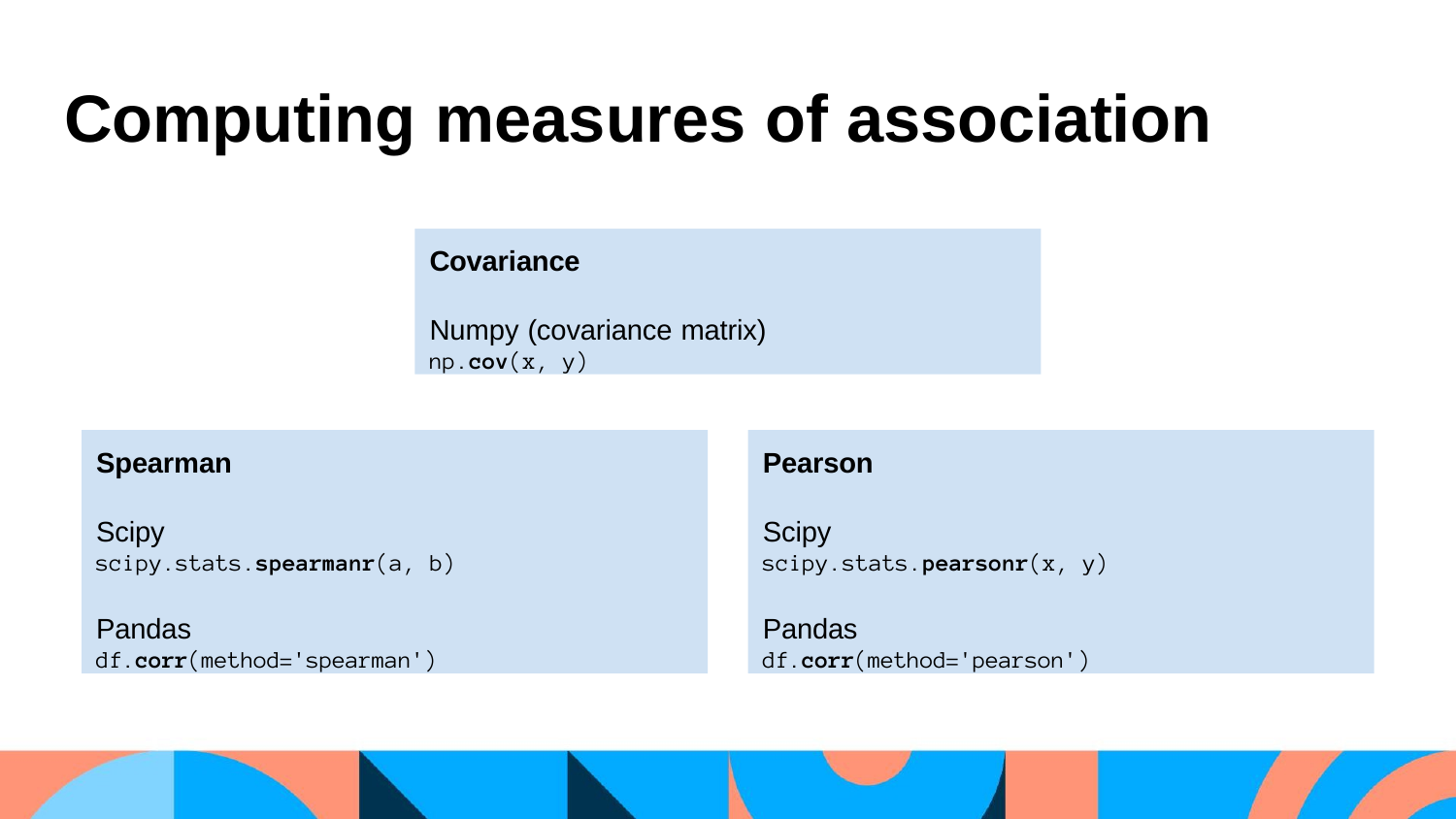

# Computing measures of association
Covariance

Numpy (covariance matrix)
np.cov(x, y)
Spearman

Scipy
scipy.stats.spearmanr(a, b)

Pandas
df.corr(method='spearman')
Pearson

Scipy
scipy.stats.pearsonr(x, y)

Pandas
df.corr(method='pearson')